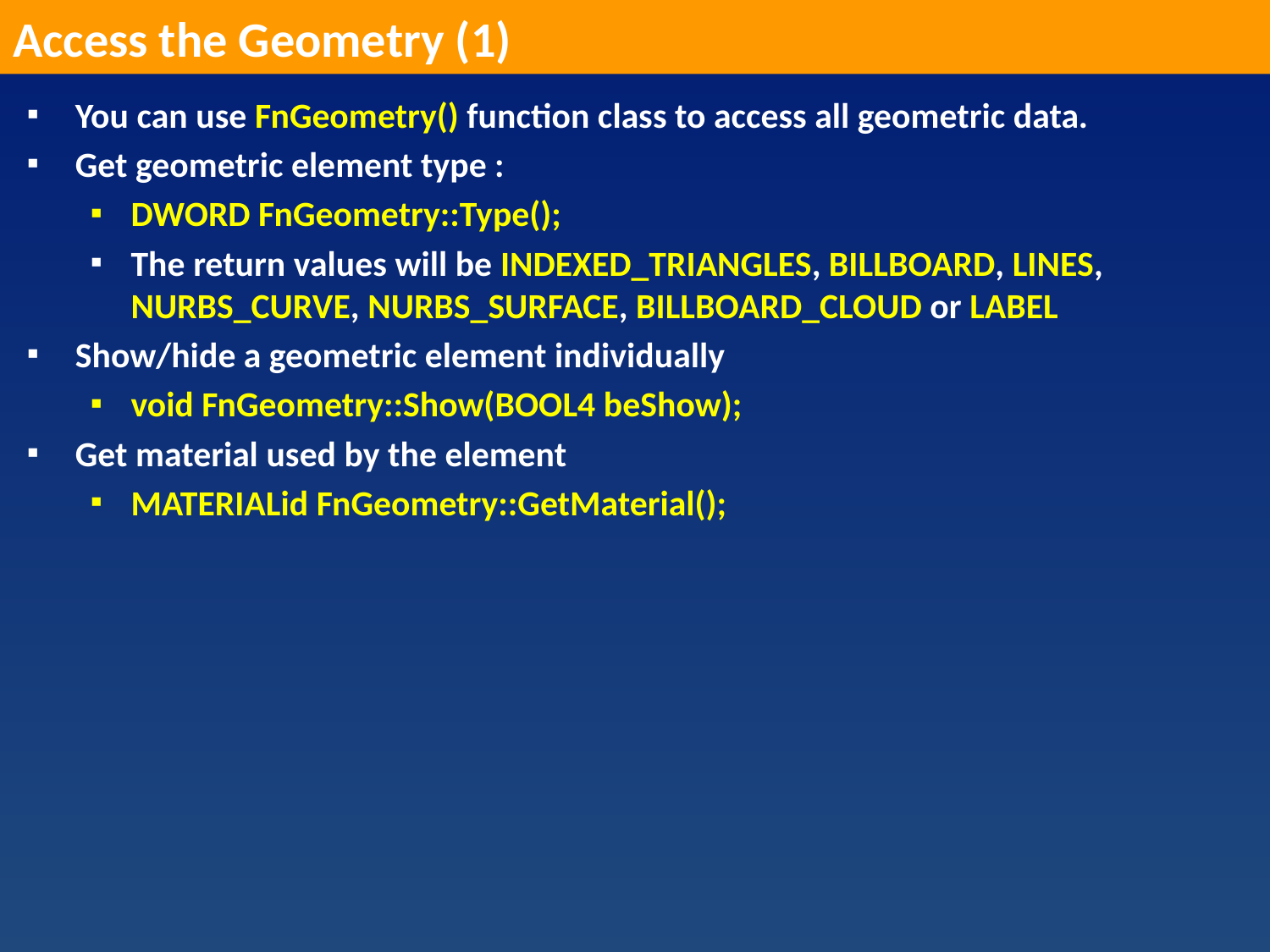

Access the Geometry (1)
You can use FnGeometry() function class to access all geometric data.
Get geometric element type :
DWORD FnGeometry::Type();
The return values will be INDEXED_TRIANGLES, BILLBOARD, LINES, NURBS_CURVE, NURBS_SURFACE, BILLBOARD_CLOUD or LABEL
Show/hide a geometric element individually
void FnGeometry::Show(BOOL4 beShow);
Get material used by the element
MATERIALid FnGeometry::GetMaterial();